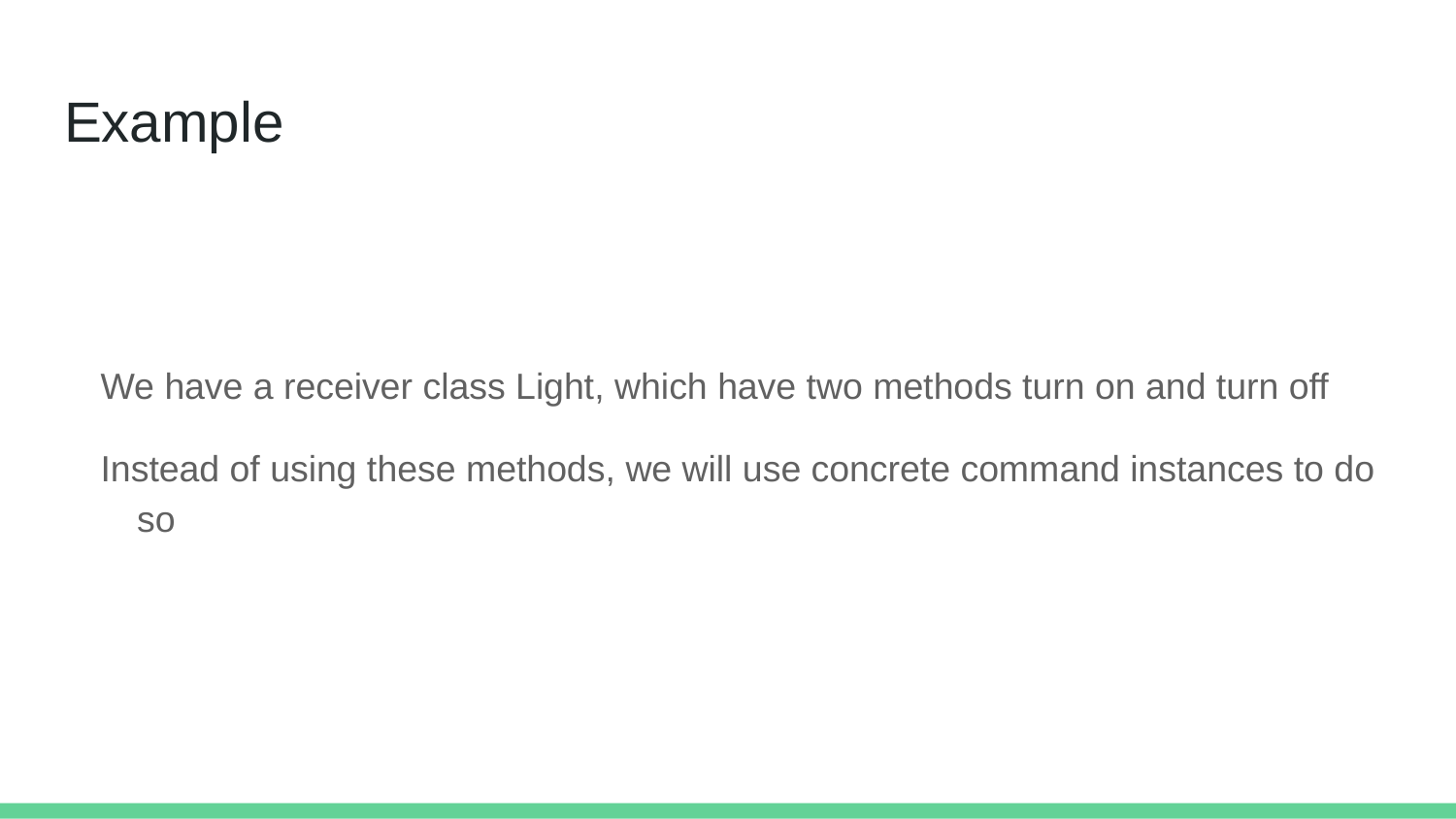

# Example

We have a receiver class Light, which have two methods turn on and turn off
Instead of using these methods, we will use concrete command instances to do so